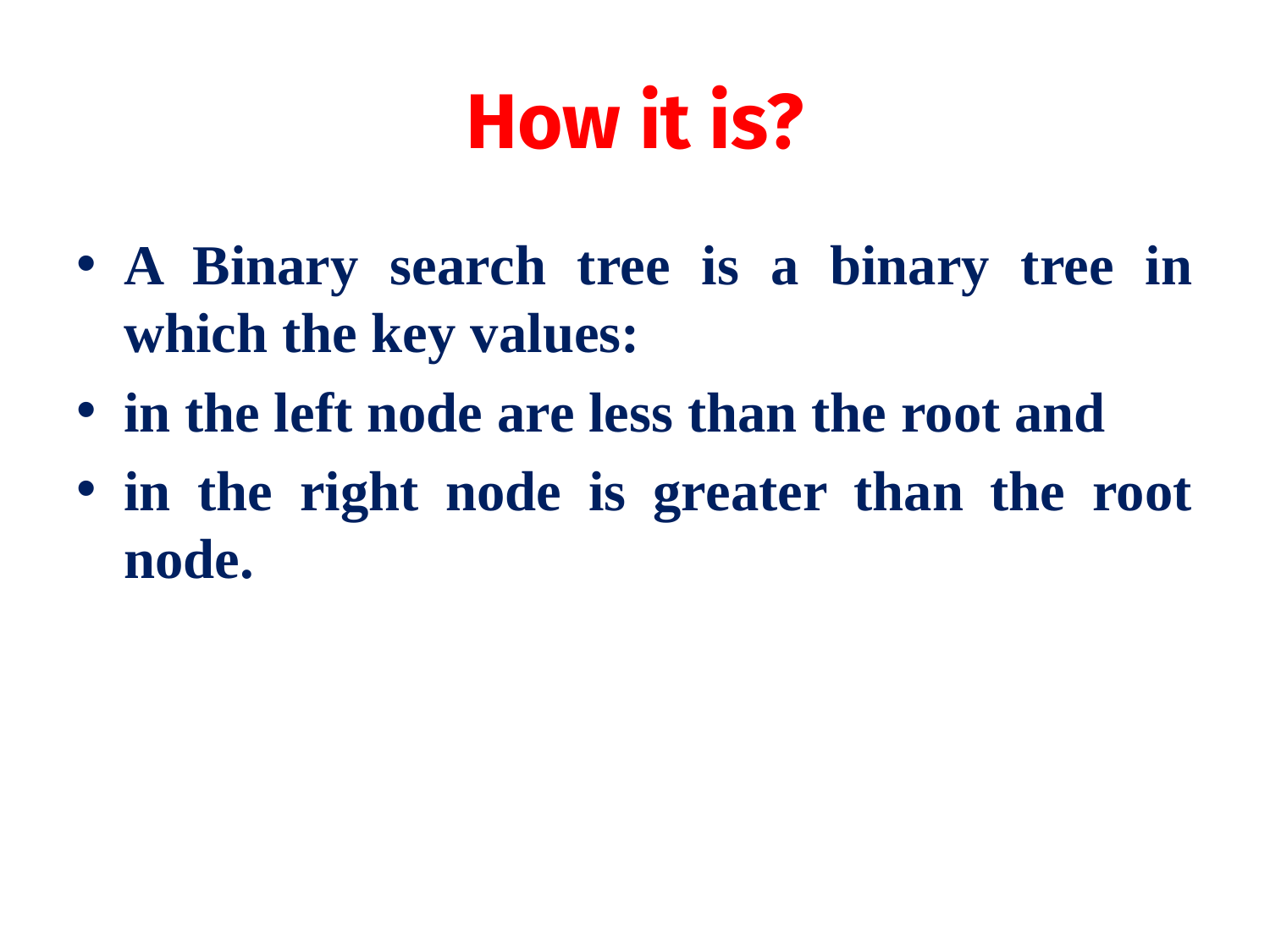

# How it is?
A Binary search tree is a binary tree in which the key values:
in the left node are less than the root and
in the right node is greater than the root node.